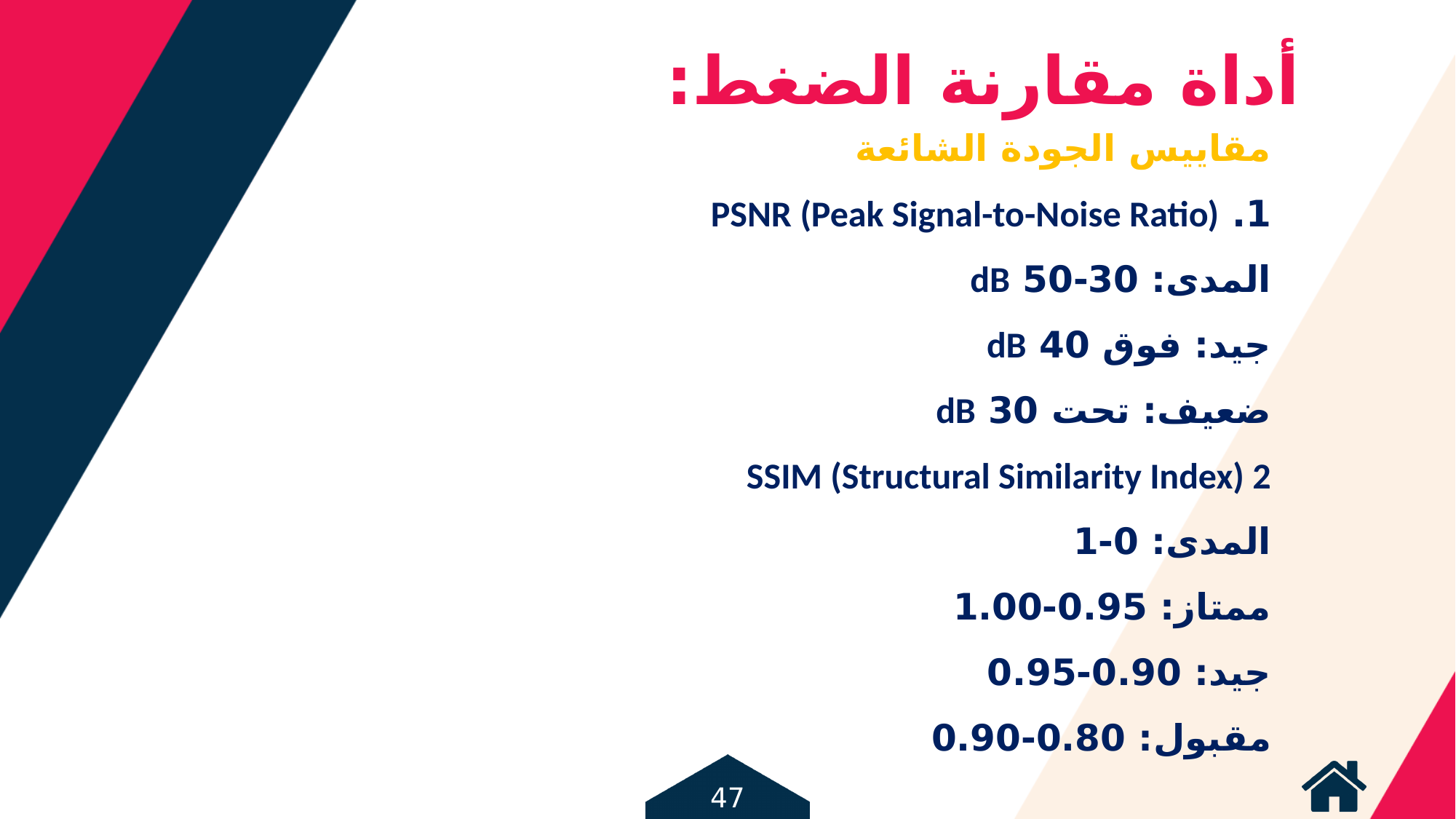

أداة مقارنة الضغط:
مقاييس الجودة الشائعة
1. PSNR (Peak Signal-to-Noise Ratio)
المدى: 30-50 dB
جيد: فوق 40 dB
ضعيف: تحت 30 dB
SSIM (Structural Similarity Index) 2
المدى: 0-1
ممتاز: 0.95-1.00
جيد: 0.90-0.95
مقبول: 0.80-0.90
47